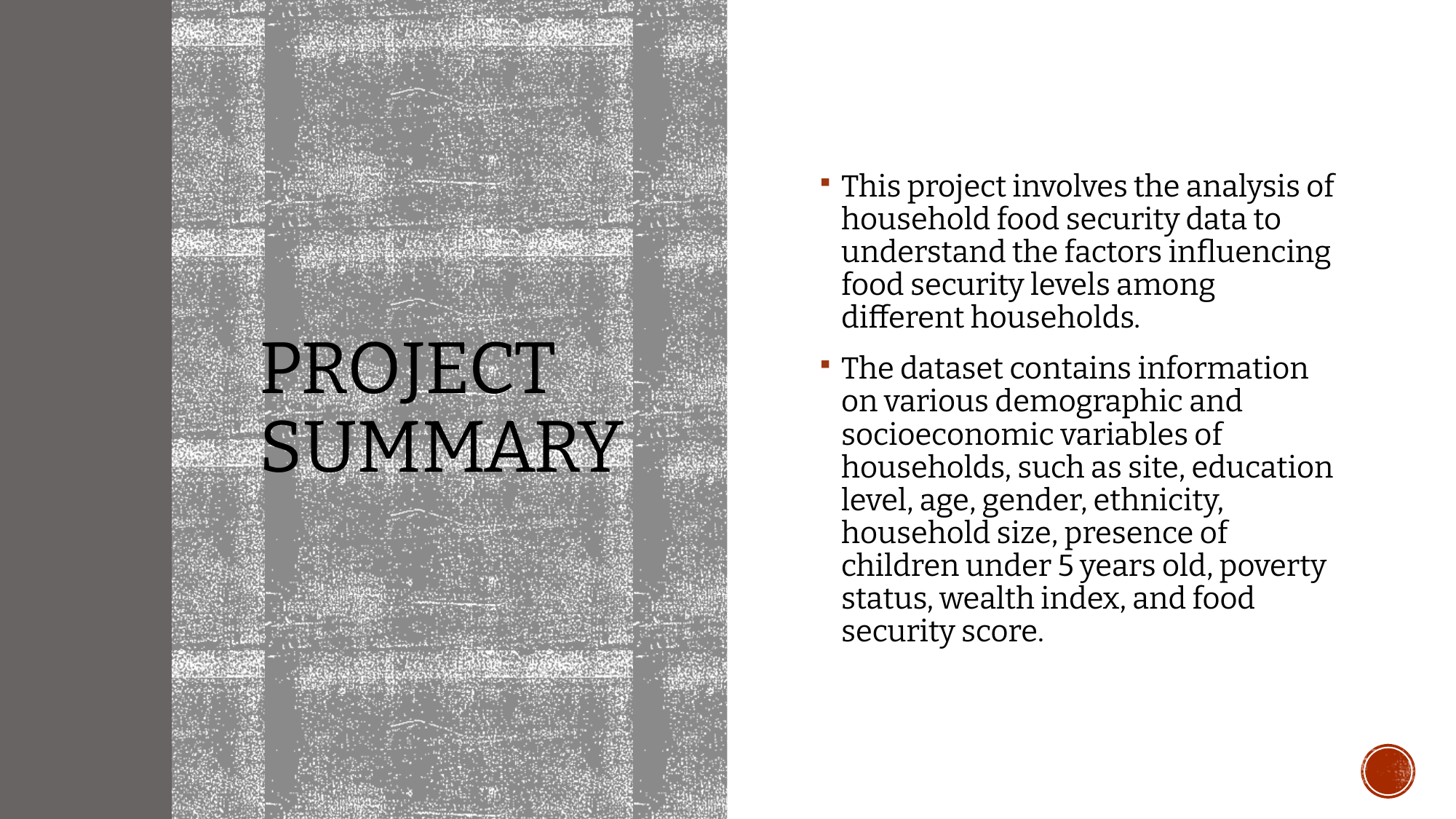

# Project summary
This project involves the analysis of household food security data to understand the factors influencing food security levels among different households.
The dataset contains information on various demographic and socioeconomic variables of households, such as site, education level, age, gender, ethnicity, household size, presence of children under 5 years old, poverty status, wealth index, and food security score.